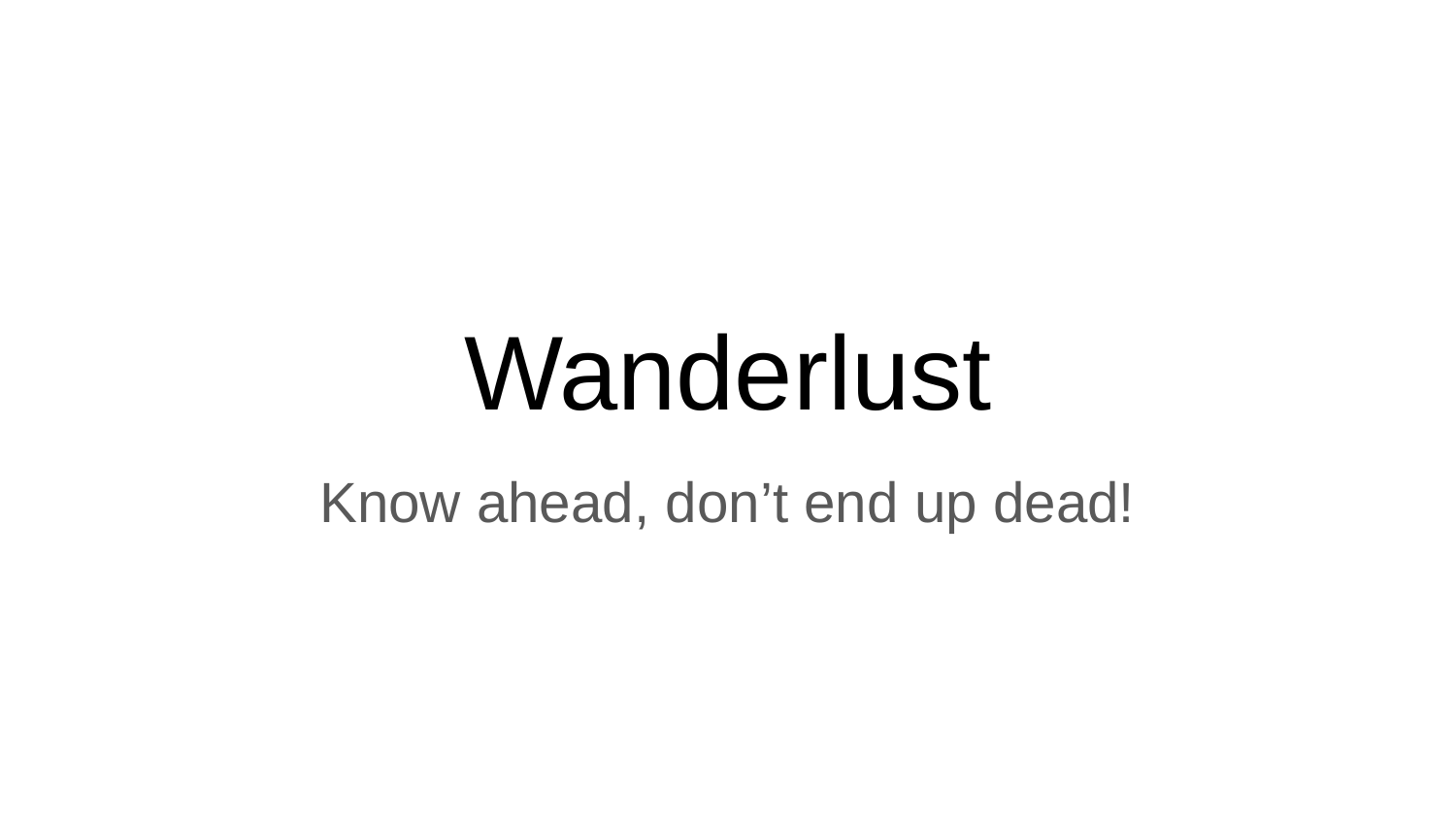

# Wanderlust
Know ahead, don’t end up dead!